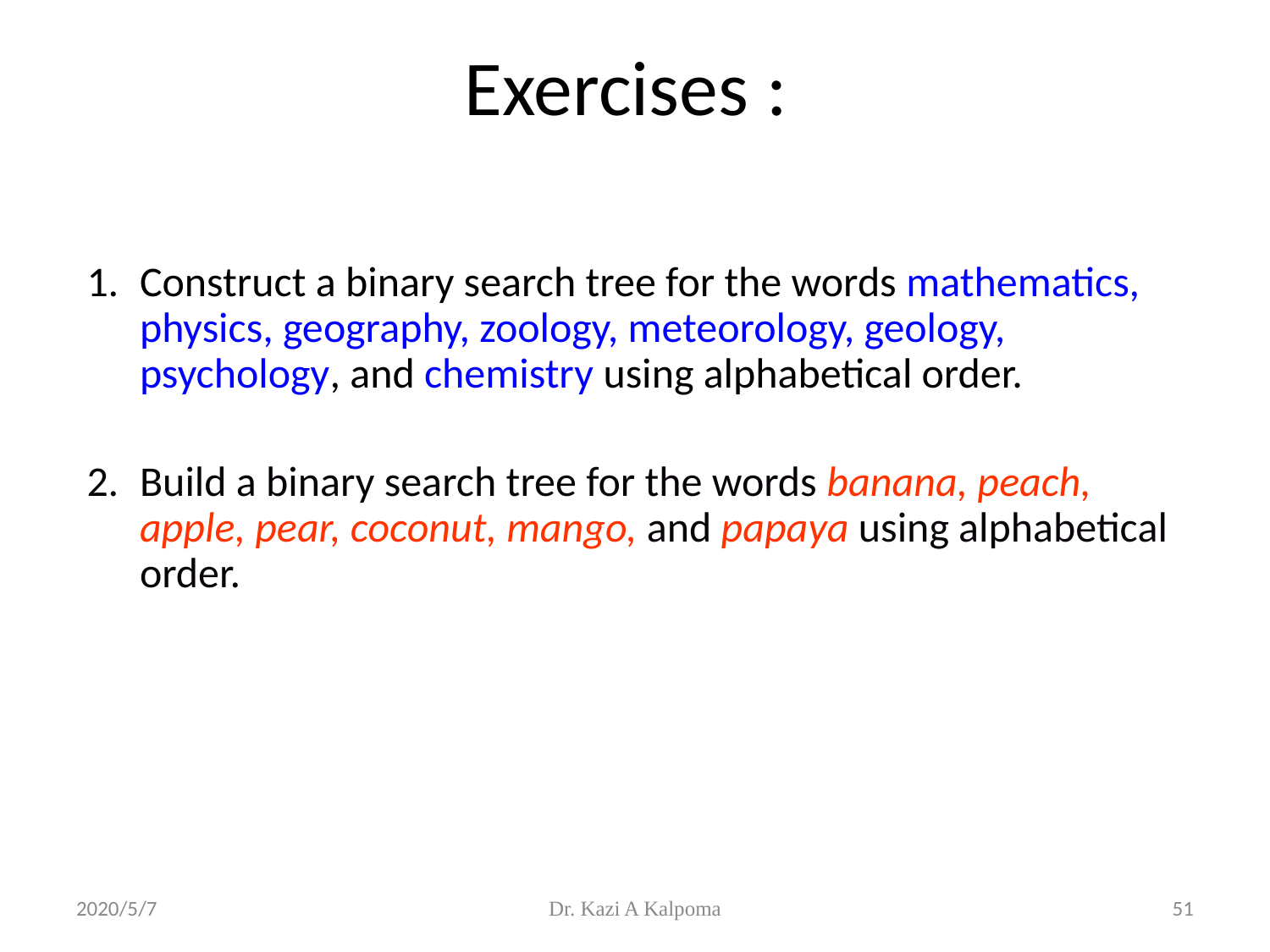

# Exercises :
Construct a binary search tree for the words mathematics, physics, geography, zoology, meteorology, geology, psychology, and chemistry using alphabetical order.

Build a binary search tree for the words banana, peach, apple, pear, coconut, mango, and papaya using alphabetical order.

2020/5/7
Dr. Kazi A Kalpoma
51